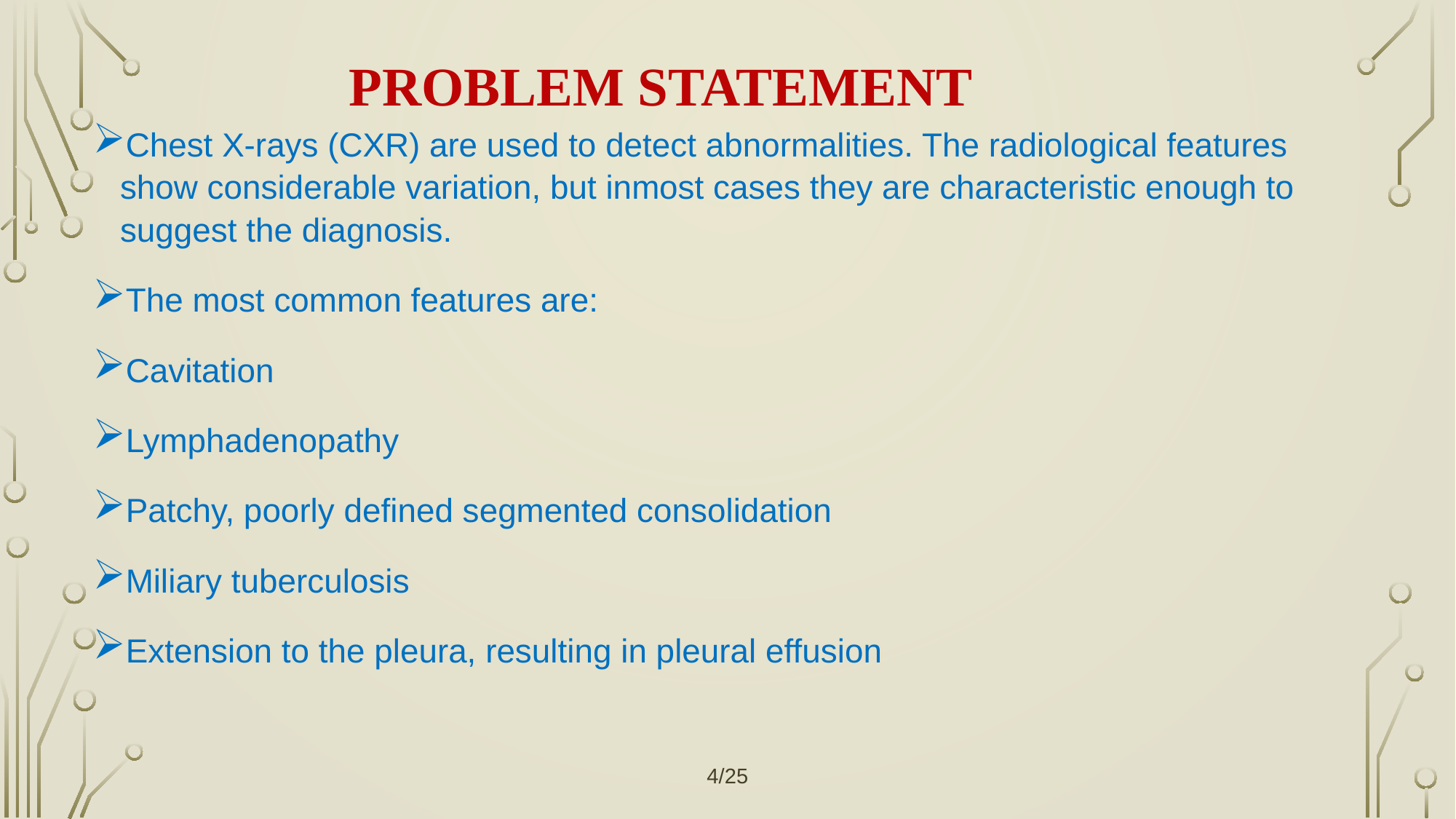

# PROBLEM STATEMENT
Chest X-rays (CXR) are used to detect abnormalities. The radiological features show considerable variation, but inmost cases they are characteristic enough to suggest the diagnosis.
The most common features are:
Cavitation
Lymphadenopathy
Patchy, poorly defined segmented consolidation
Miliary tuberculosis
Extension to the pleura, resulting in pleural effusion

4/25